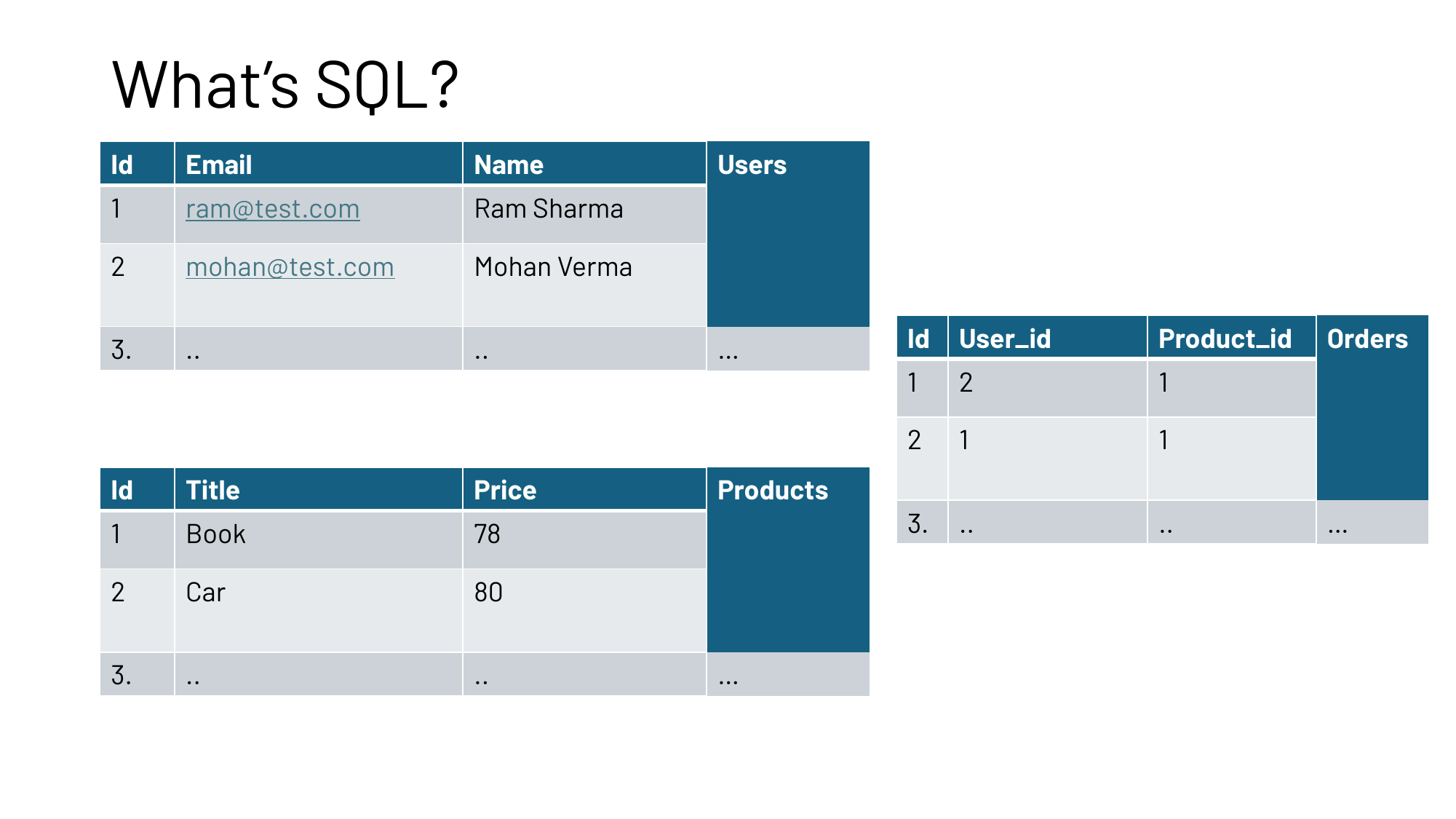

# What’s SQL?
| Id | Email | Name | Users |
| --- | --- | --- | --- |
| 1 | ram@test.com | Ram Sharma |  |
| 2 | mohan@test.com | Mohan Verma |  |
| 3. | .. | .. | … |
| Id | User\_id | Product\_id | Orders |
| --- | --- | --- | --- |
| 1 | 2 | 1 |  |
| 2 | 1 | 1 |  |
| 3. | .. | .. | … |
| Id | Title | Price | Products |
| --- | --- | --- | --- |
| 1 | Book | 78 |  |
| 2 | Car | 80 |  |
| 3. | .. | .. | … |